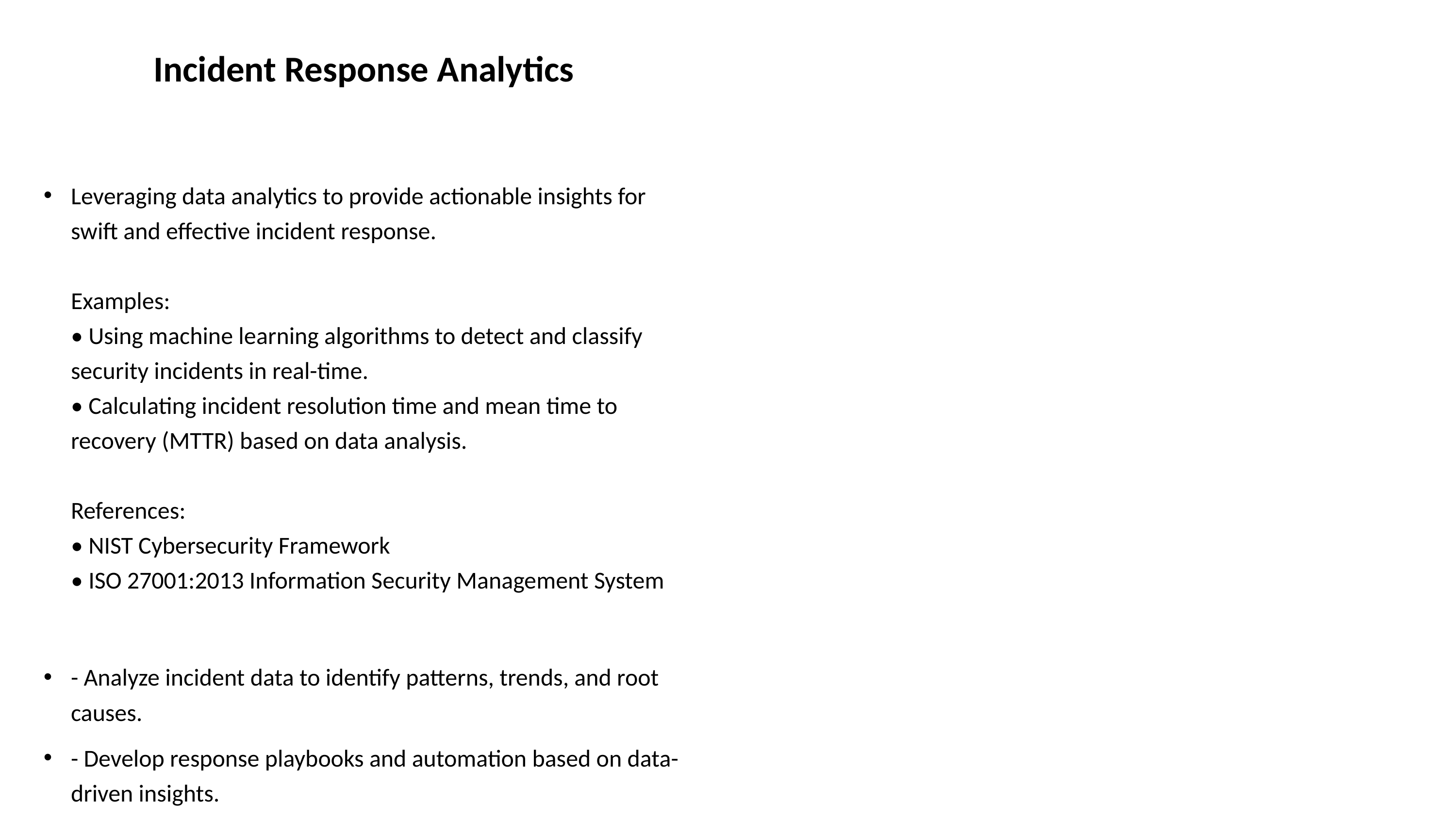

# Incident Response Analytics

Leveraging data analytics to provide actionable insights for swift and effective incident response.
Examples:
• Using machine learning algorithms to detect and classify security incidents in real-time.
• Calculating incident resolution time and mean time to recovery (MTTR) based on data analysis.
References:
• NIST Cybersecurity Framework
• ISO 27001:2013 Information Security Management System

- Analyze incident data to identify patterns, trends, and root causes.
- Develop response playbooks and automation based on data-driven insights.
- Prioritize incident response efforts based on calculated risk and impact.
- Conduct security health checks and risk assessments using data analytics.
- Monitor and evaluate security controls to ensure effectiveness and prevent ...